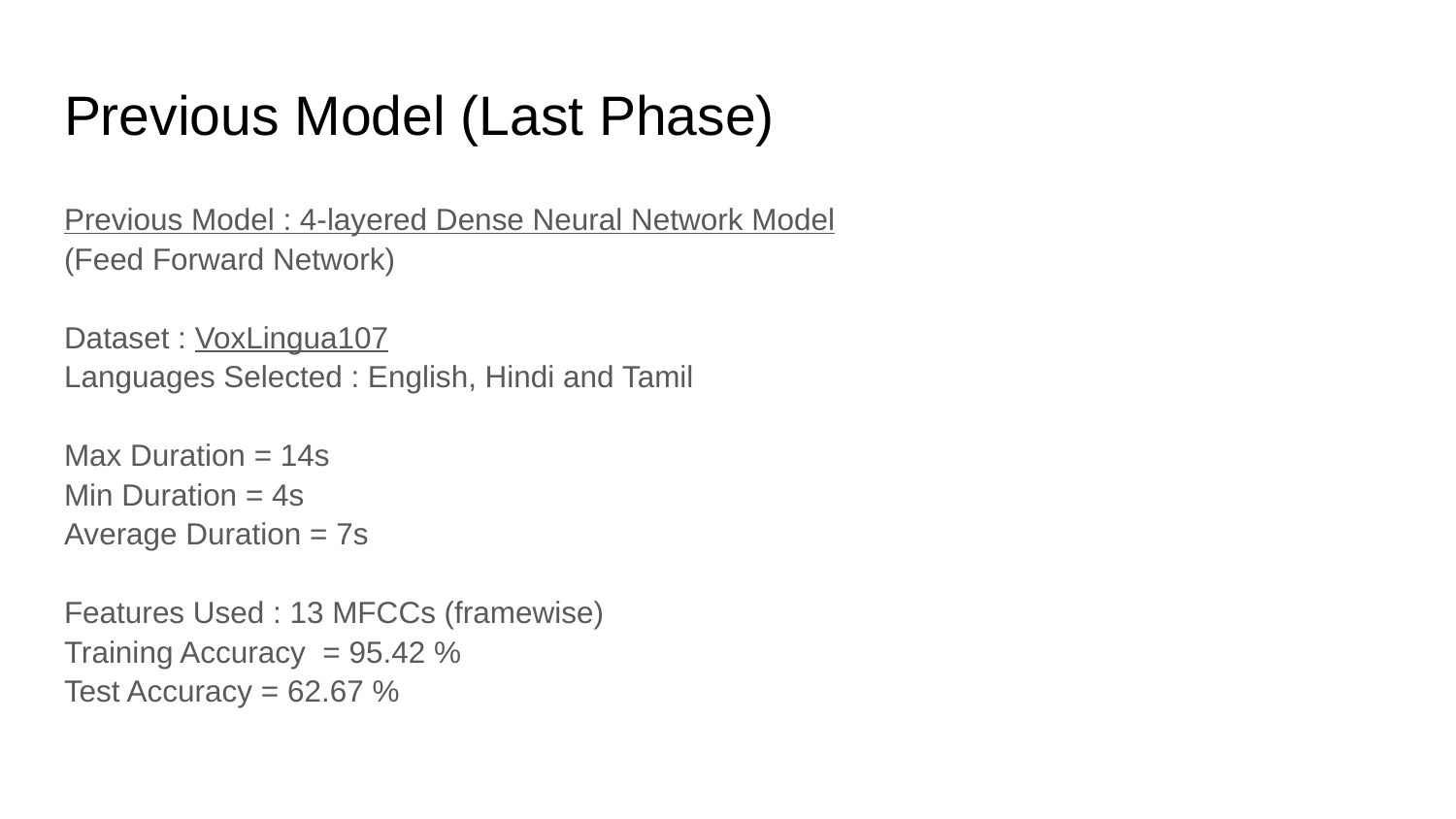

# Previous Model (Last Phase)
Previous Model : 4-layered Dense Neural Network Model
(Feed Forward Network)

Dataset : VoxLingua107
Languages Selected : English, Hindi and Tamil

Max Duration = 14s
Min Duration = 4s
Average Duration = 7s

Features Used : 13 MFCCs (framewise)
Training Accuracy  = 95.42 %
Test Accuracy = 62.67 %